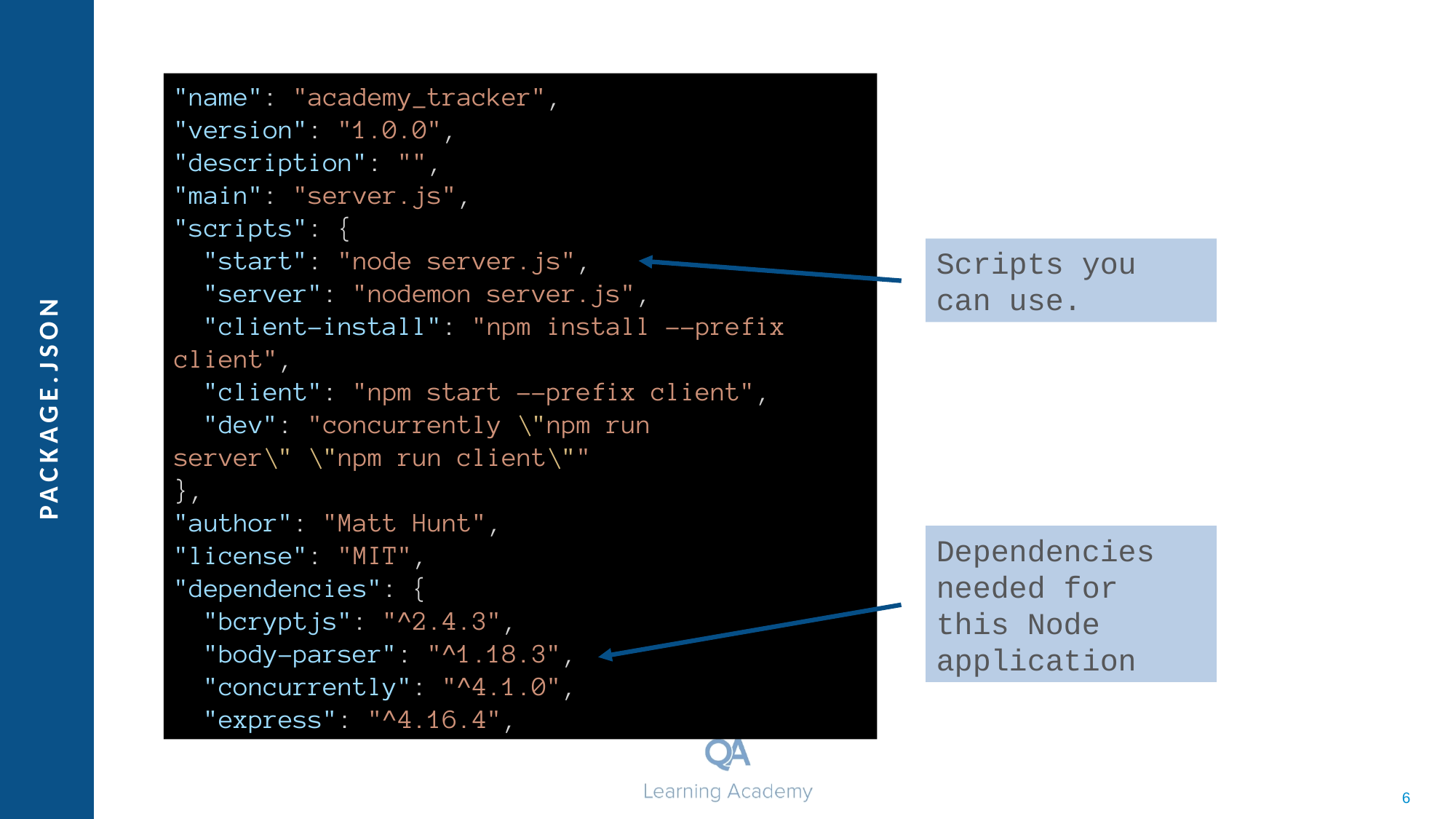

"name": "academy_tracker",
"version": "1.0.0",
"description": "",
"main": "server.js",
"scripts": {
  "start": "node server.js",
  "server": "nodemon server.js",
  "client-install": "npm install --prefix client",
  "client": "npm start --prefix client",
  "dev": "concurrently \"npm run server\" \"npm run client\""
},
"author": "Matt Hunt",
"license": "MIT",
"dependencies": {
  "bcryptjs": "^2.4.3",
  "body-parser": "^1.18.3",
  "concurrently": "^4.1.0",
  "express": "^4.16.4",
Scripts you can use.

Package.json
Dependencies needed for this Node application